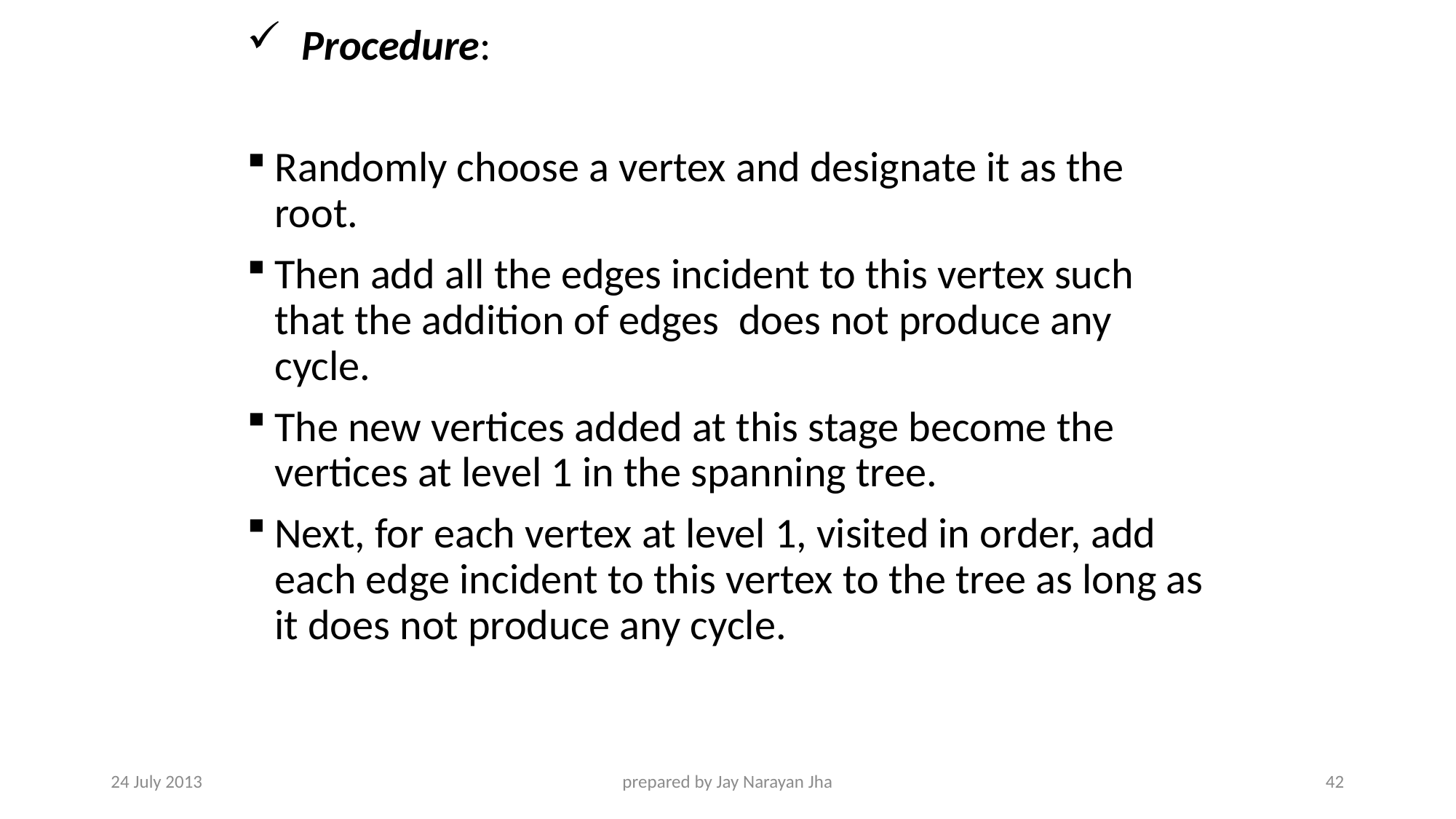

Procedure:

Randomly choose a vertex and designate it as the root.
Then add all the edges incident to this vertex such that the addition of edges  does not produce any cycle.
The new vertices added at this stage become the vertices at level 1 in the spanning tree.
Next, for each vertex at level 1, visited in order, add each edge incident to this vertex to the tree as long as it does not produce any cycle.
24 July 2013
prepared by Jay Narayan Jha
42